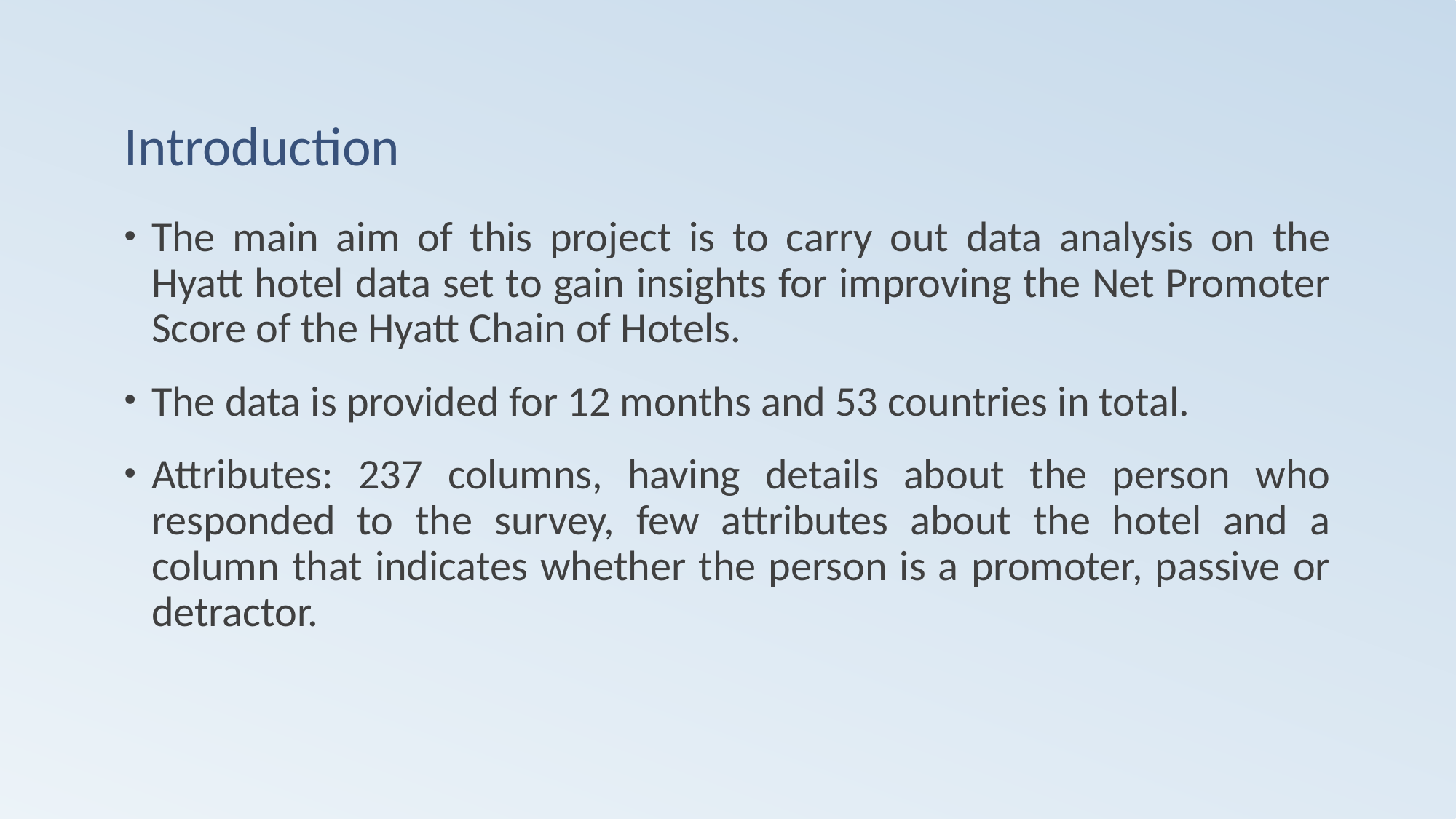

# Introduction
The main aim of this project is to carry out data analysis on the Hyatt hotel data set to gain insights for improving the Net Promoter Score of the Hyatt Chain of Hotels.
The data is provided for 12 months and 53 countries in total.
Attributes: 237 columns, having details about the person who responded to the survey, few attributes about the hotel and a column that indicates whether the person is a promoter, passive or detractor.